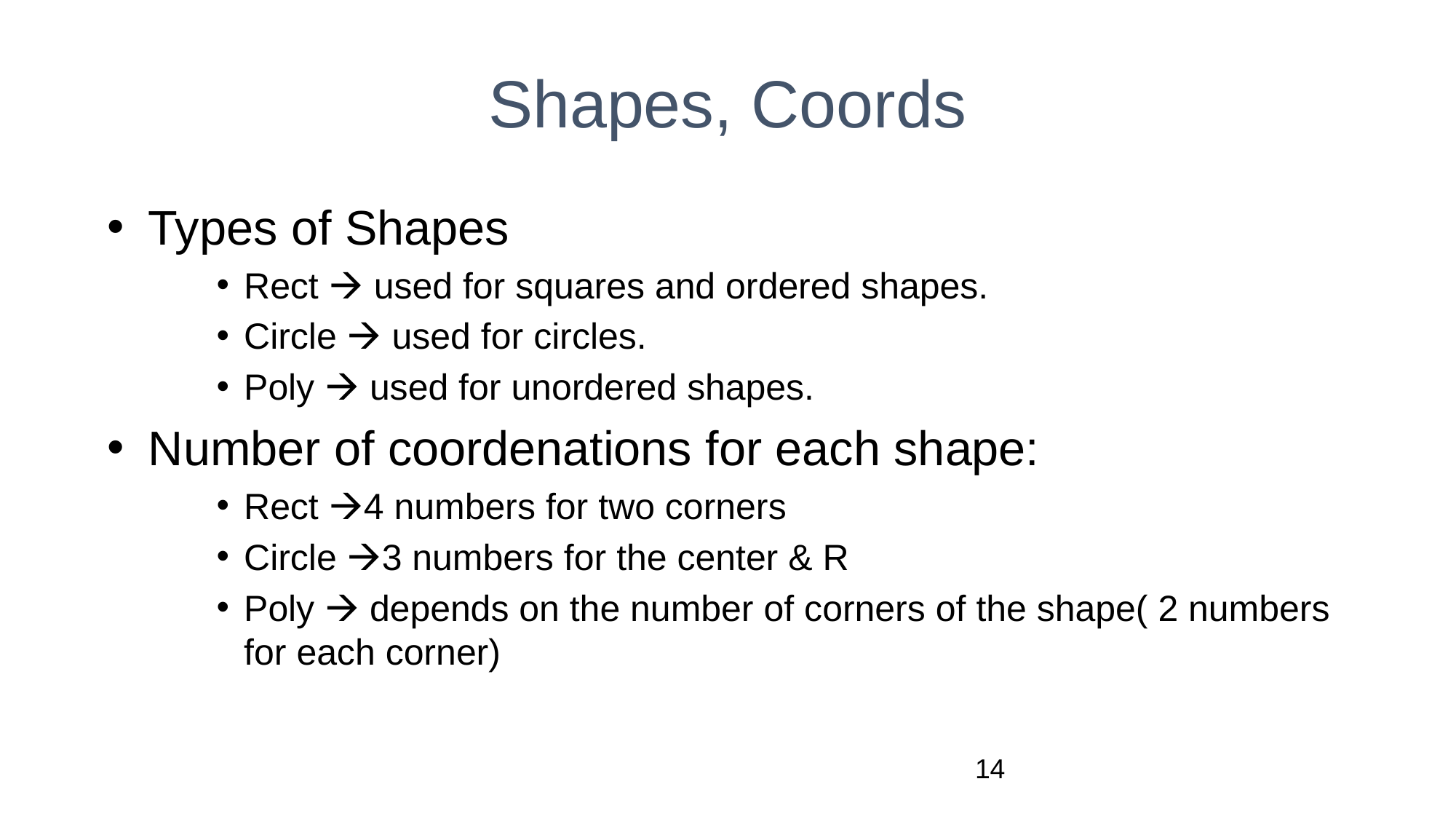

# Shapes, Coords
Types of Shapes
Rect 🡪 used for squares and ordered shapes.
Circle 🡪 used for circles.
Poly 🡪 used for unordered shapes.
Number of coordenations for each shape:
Rect 🡪4 numbers for two corners
Circle 🡪3 numbers for the center & R
Poly 🡪 depends on the number of corners of the shape( 2 numbers for each corner)

14